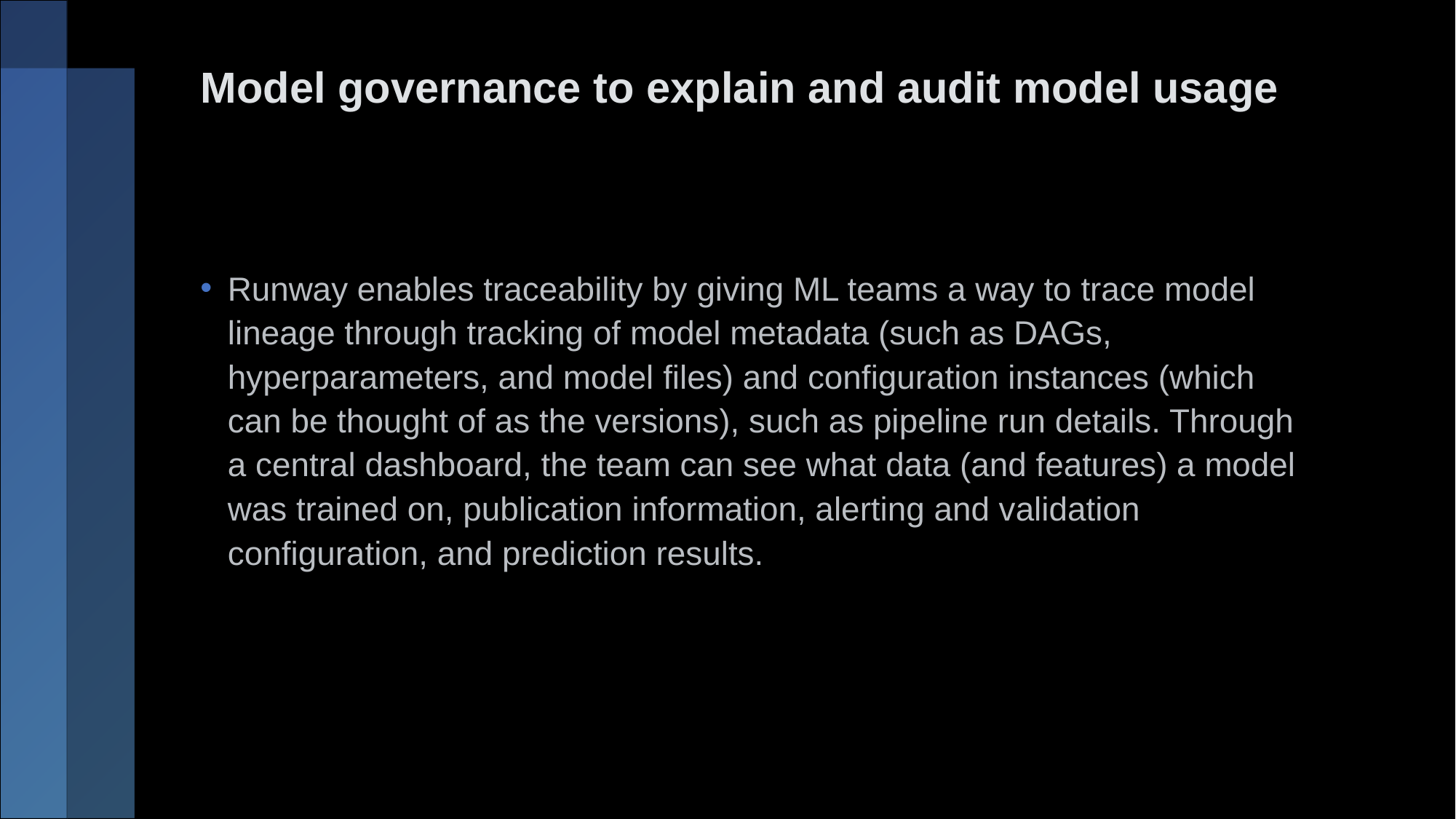

# Model governance to explain and audit model usage
Runway enables traceability by giving ML teams a way to trace model lineage through tracking of model metadata (such as DAGs, hyperparameters, and model files) and configuration instances (which can be thought of as the versions), such as pipeline run details. Through a central dashboard, the team can see what data (and features) a model was trained on, publication information, alerting and validation configuration, and prediction results.